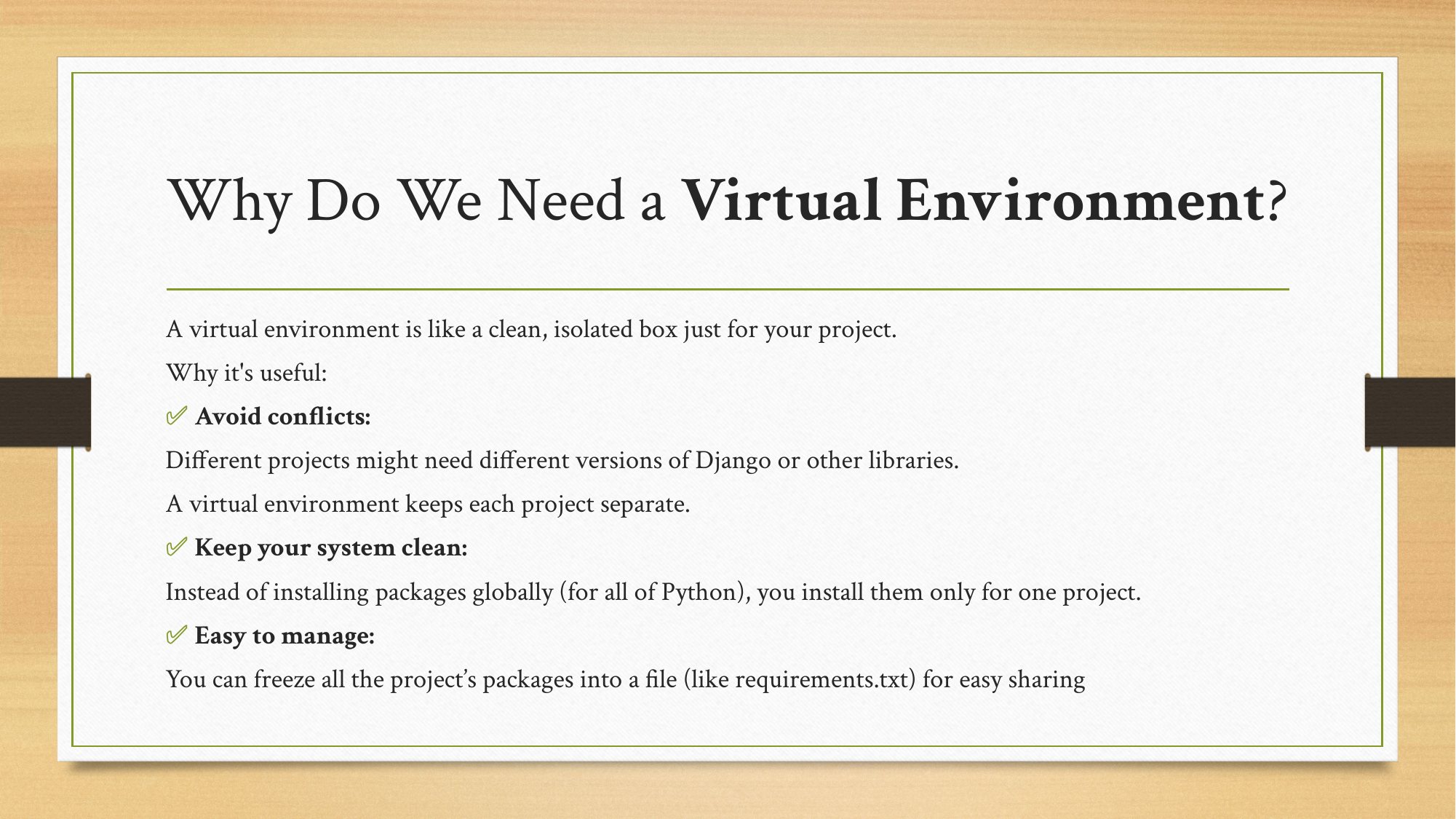

# Why Do We Need a Virtual Environment?
A virtual environment is like a clean, isolated box just for your project.
Why it's useful:
✅ Avoid conflicts:
Different projects might need different versions of Django or other libraries.
A virtual environment keeps each project separate.
✅ Keep your system clean:
Instead of installing packages globally (for all of Python), you install them only for one project.
✅ Easy to manage:
You can freeze all the project’s packages into a file (like requirements.txt) for easy sharing